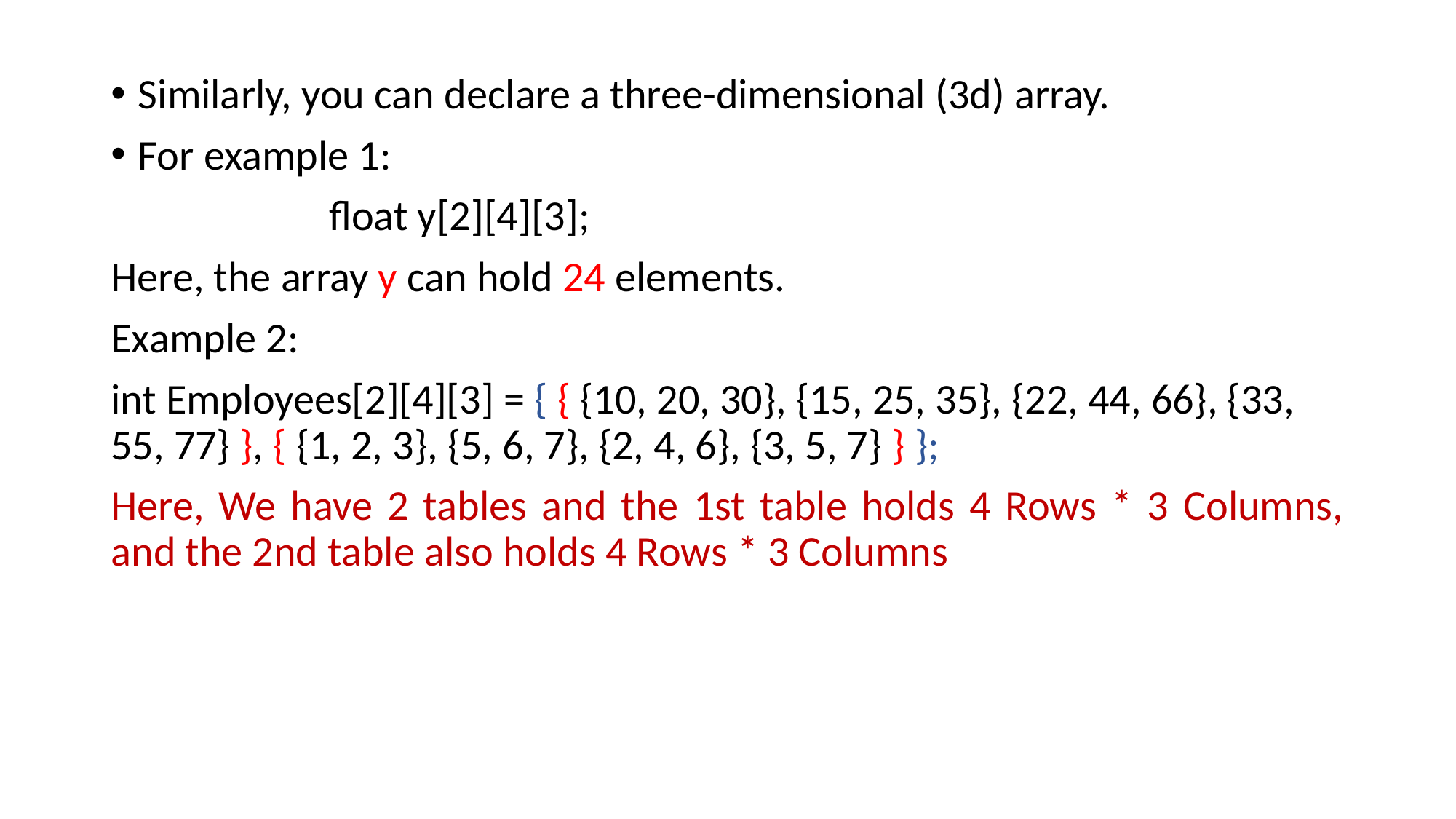

Similarly, you can declare a three-dimensional (3d) array.
For example 1:
		float y[2][4][3];
Here, the array y can hold 24 elements.
Example 2:
int Employees[2][4][3] = { { {10, 20, 30}, {15, 25, 35}, {22, 44, 66}, {33, 55, 77} }, { {1, 2, 3}, {5, 6, 7}, {2, 4, 6}, {3, 5, 7} } };
Here, We have 2 tables and the 1st table holds 4 Rows * 3 Columns, and the 2nd table also holds 4 Rows * 3 Columns